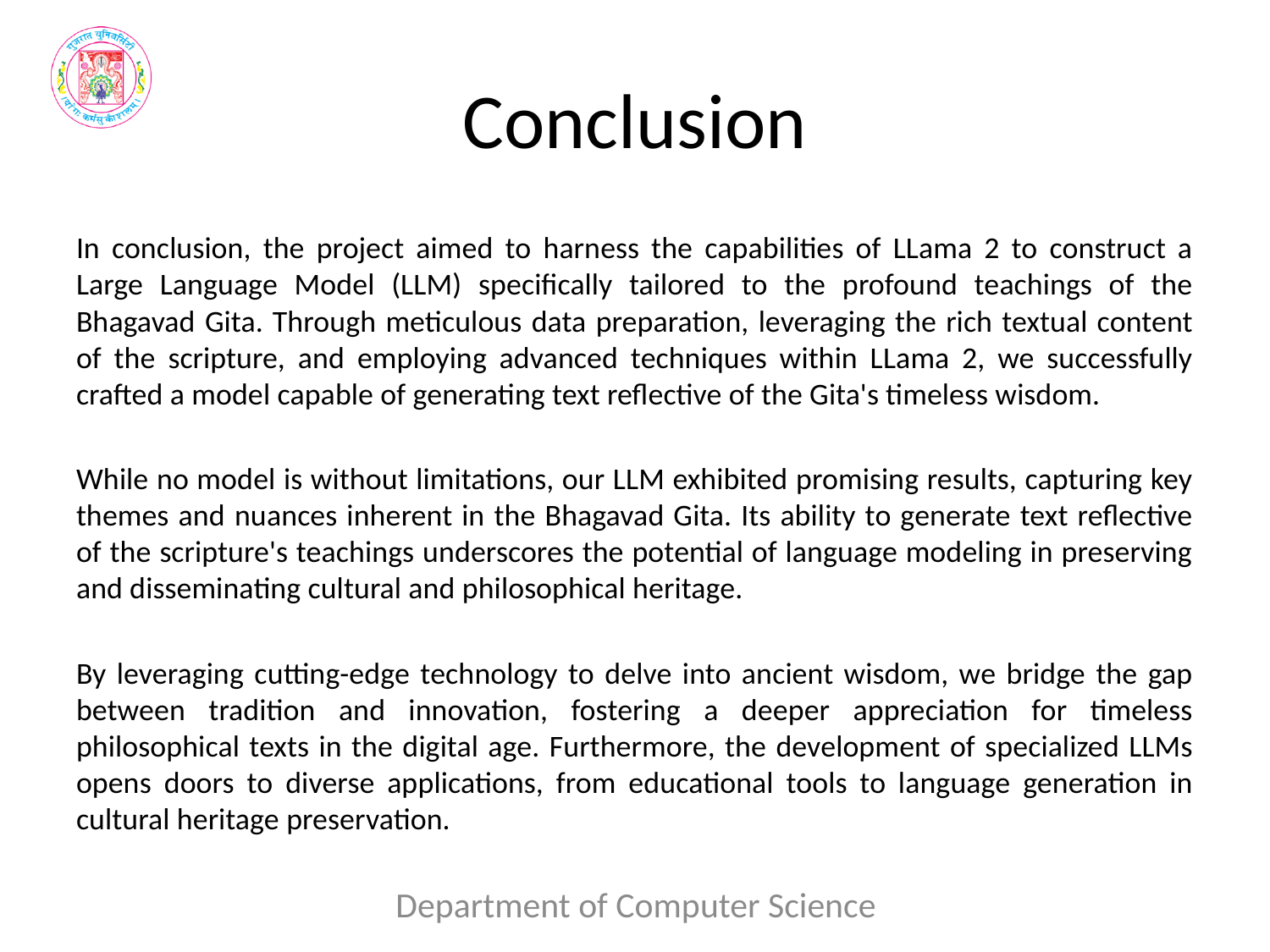

# Conclusion
In conclusion, the project aimed to harness the capabilities of LLama 2 to construct a Large Language Model (LLM) specifically tailored to the profound teachings of the Bhagavad Gita. Through meticulous data preparation, leveraging the rich textual content of the scripture, and employing advanced techniques within LLama 2, we successfully crafted a model capable of generating text reflective of the Gita's timeless wisdom.

While no model is without limitations, our LLM exhibited promising results, capturing key themes and nuances inherent in the Bhagavad Gita. Its ability to generate text reflective of the scripture's teachings underscores the potential of language modeling in preserving and disseminating cultural and philosophical heritage.

By leveraging cutting-edge technology to delve into ancient wisdom, we bridge the gap between tradition and innovation, fostering a deeper appreciation for timeless philosophical texts in the digital age. Furthermore, the development of specialized LLMs opens doors to diverse applications, from educational tools to language generation in cultural heritage preservation.
Department of Computer Science
18